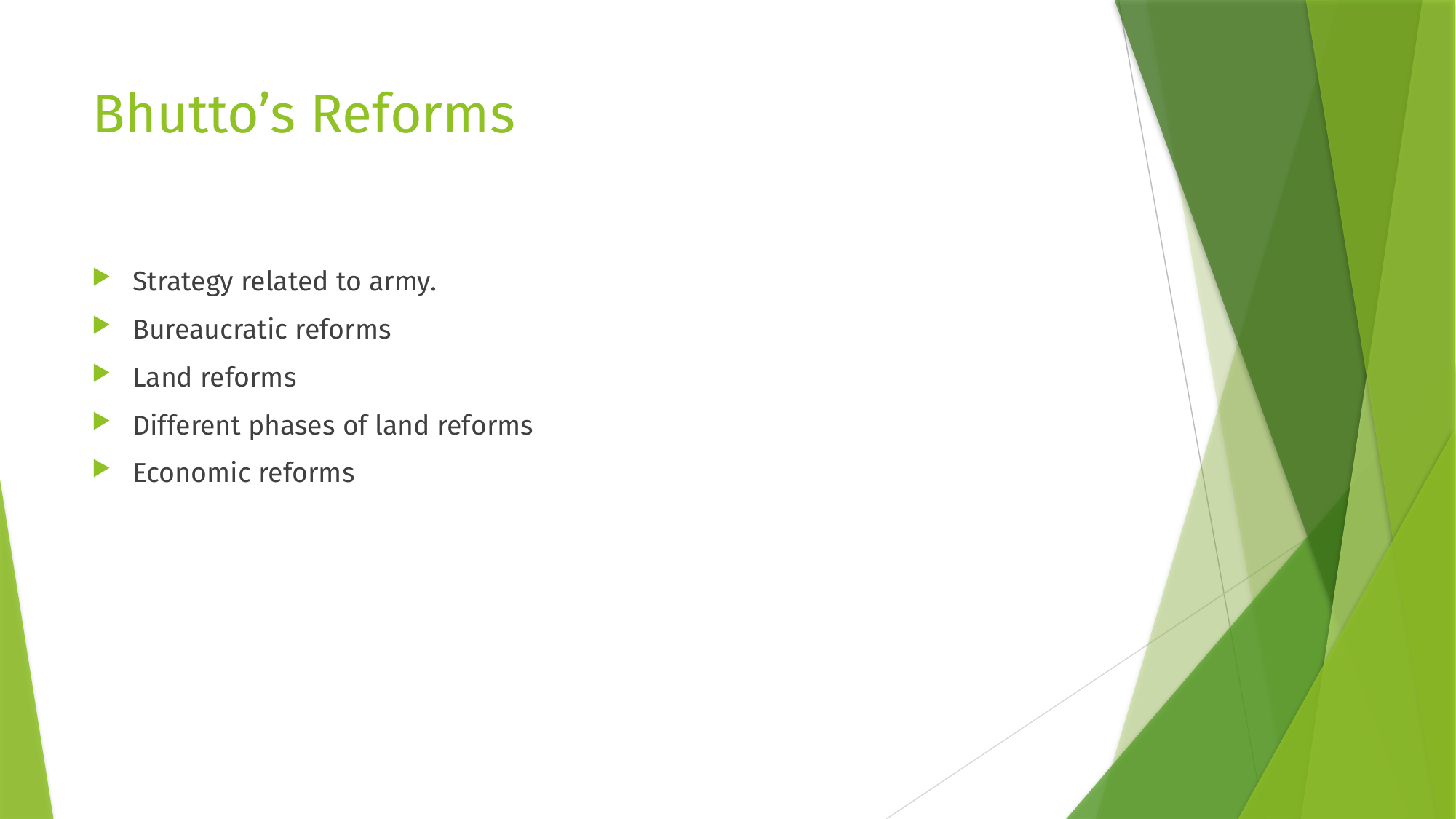

# Bhutto’s Reforms
Strategy related to army.
Bureaucratic reforms
Land reforms
Different phases of land reforms
Economic reforms